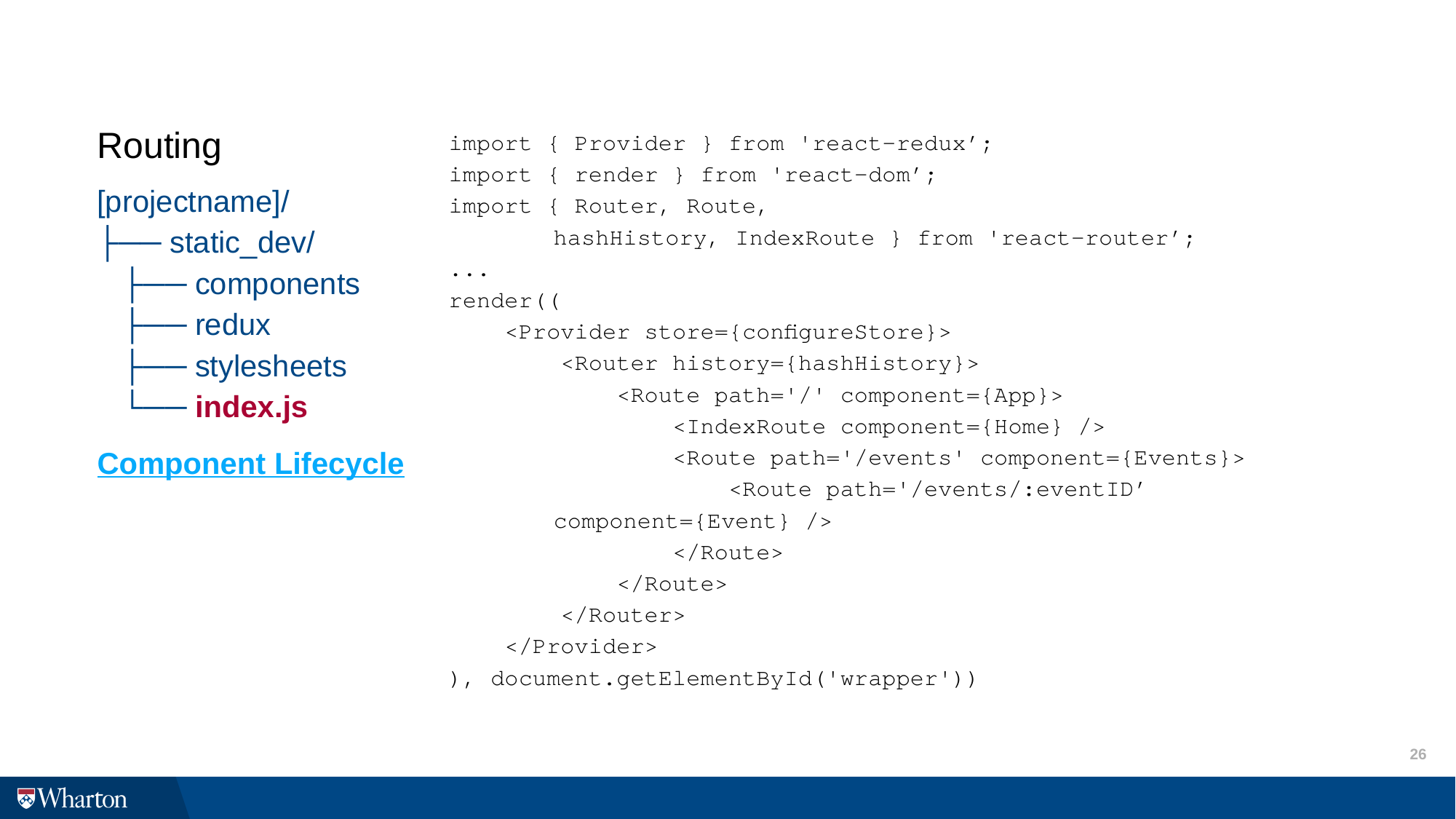

import { Provider } from 'react-redux’;
import { render } from 'react-dom’;
import { Router, Route,
	hashHistory, IndexRoute } from 'react-router’;
...
render((
    <Provider store={configureStore}>
        <Router history={hashHistory}>
            <Route path='/' component={App}>
                <IndexRoute component={Home} />
                <Route path='/events' component={Events}>
                    <Route path='/events/:eventID’
			component={Event} />
                </Route>
            </Route>
        </Router>
    </Provider>
), document.getElementById('wrapper'))
# Routing
[projectname]/
├── static_dev/
   ├── components
   ├── redux
   ├── stylesheets
   └── index.js
Component Lifecycle
26